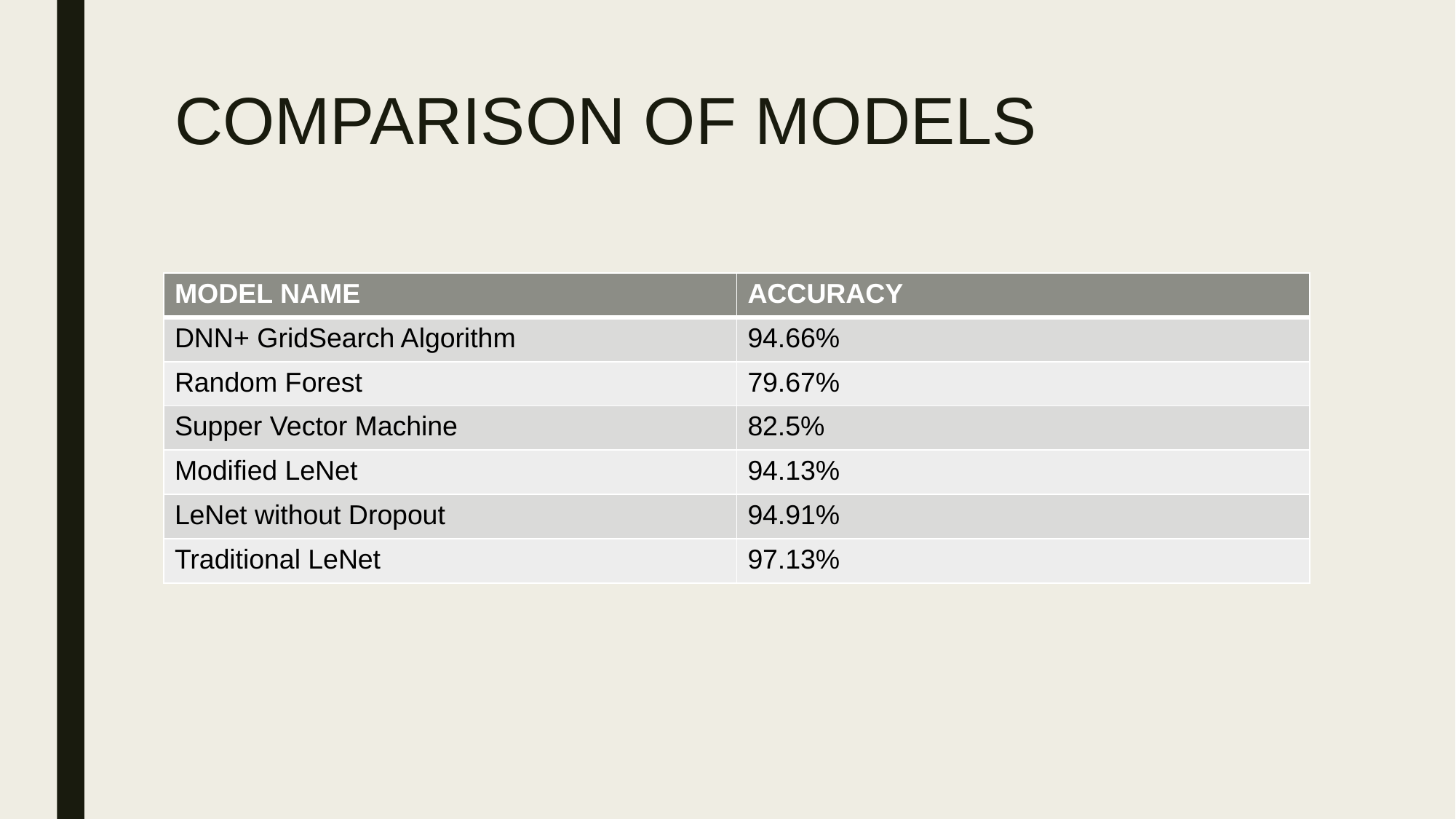

# COMPARISON OF MODELS
| MODEL NAME | ACCURACY |
| --- | --- |
| DNN+ GridSearch Algorithm | 94.66% |
| Random Forest | 79.67% |
| Supper Vector Machine | 82.5% |
| Modified LeNet | 94.13% |
| LeNet without Dropout | 94.91% |
| Traditional LeNet | 97.13% |